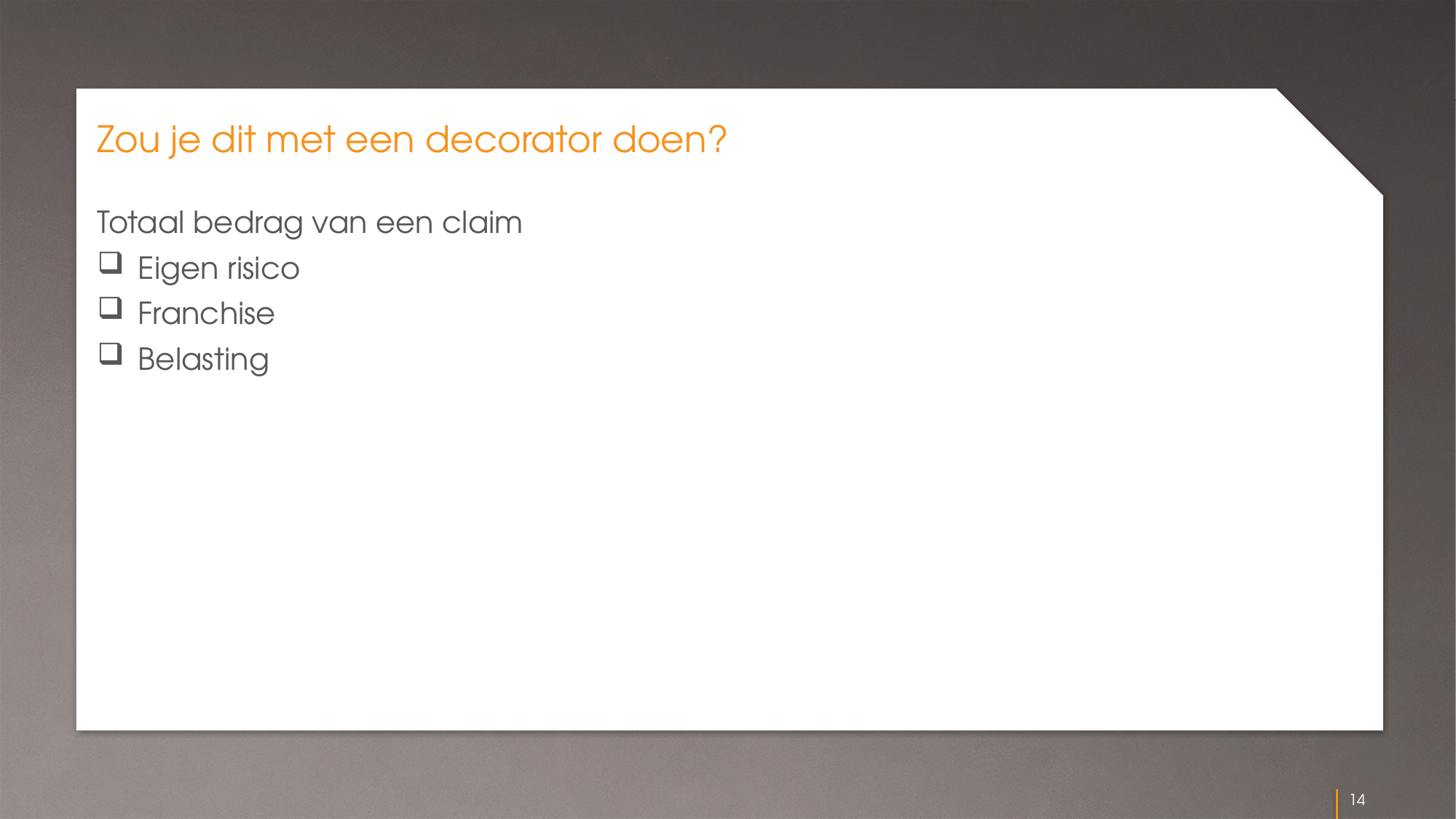

# Zou je dit met een decorator doen?
Totaal bedrag van een claim
Eigen risico
Franchise
Belasting